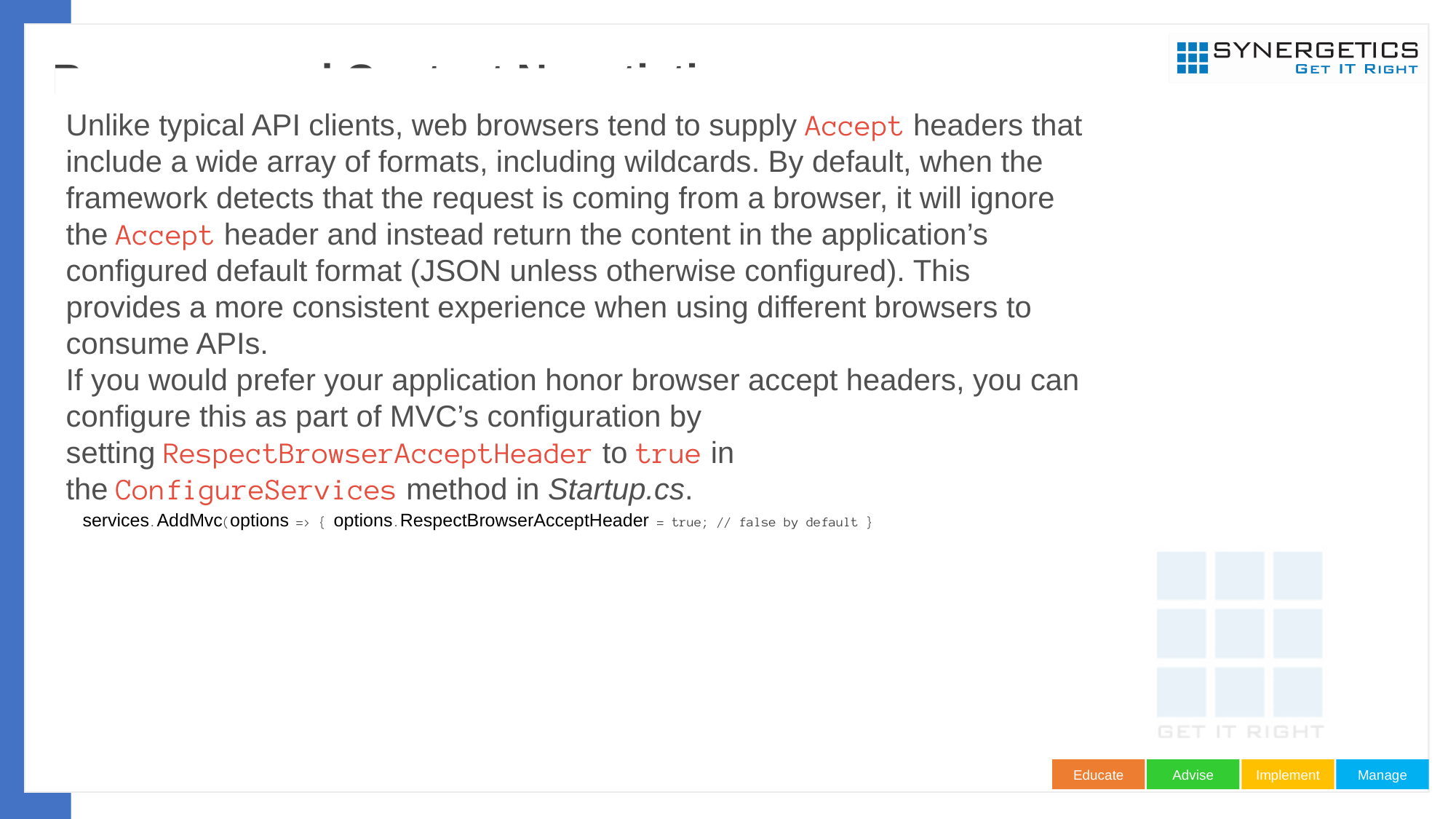

# Browsers and Content Negotiation
Unlike typical API clients, web browsers tend to supply Accept headers that include a wide array of formats, including wildcards. By default, when the framework detects that the request is coming from a browser, it will ignore the Accept header and instead return the content in the application’s configured default format (JSON unless otherwise configured). This provides a more consistent experience when using different browsers to consume APIs.
If you would prefer your application honor browser accept headers, you can configure this as part of MVC’s configuration by setting RespectBrowserAcceptHeader to true in the ConfigureServices method in Startup.cs.
services.AddMvc(options => { options.RespectBrowserAcceptHeader = true; // false by default }